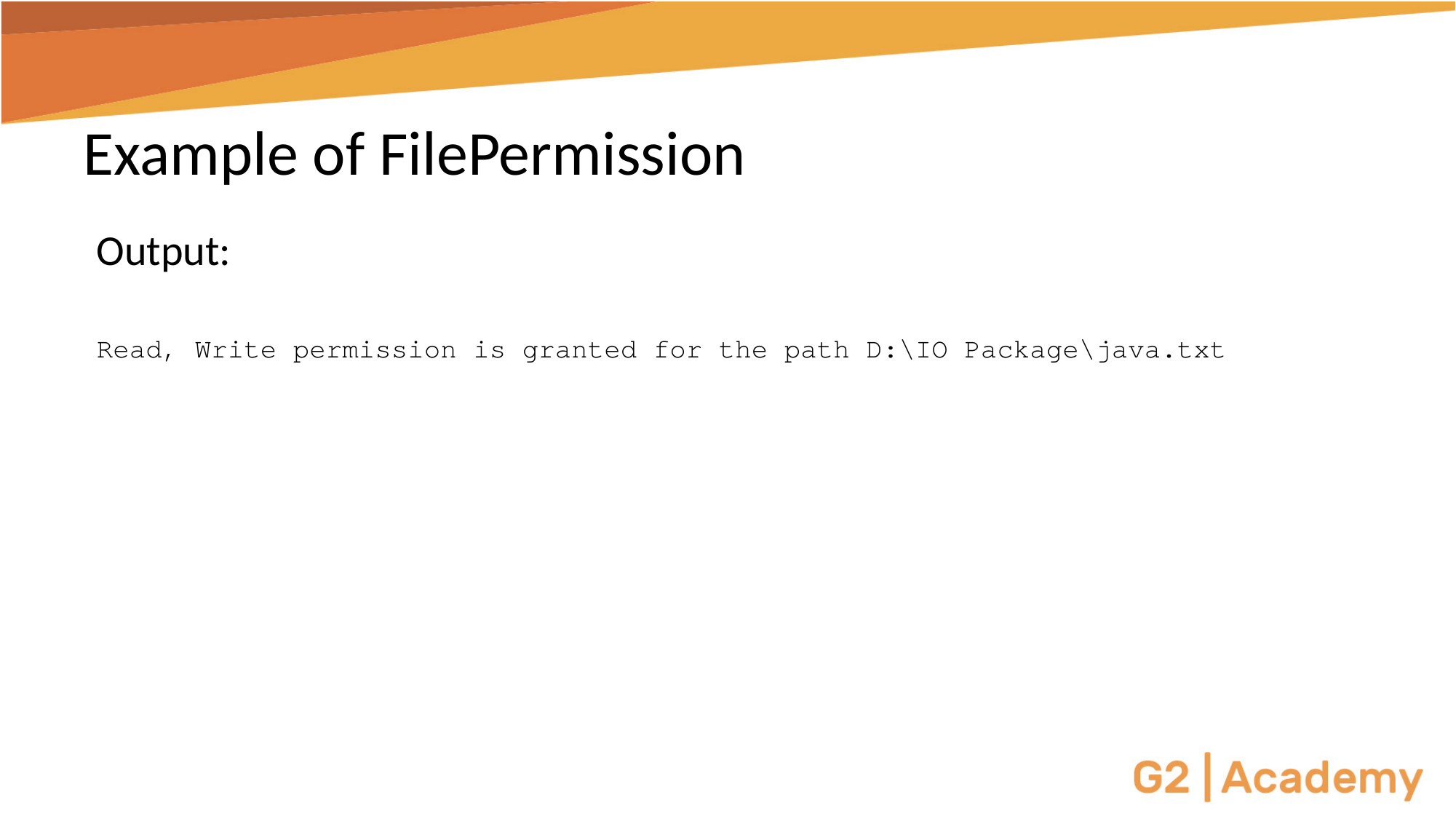

# Example of FilePermission
Output:

Read, Write permission is granted for the path D:\IO Package\java.txt